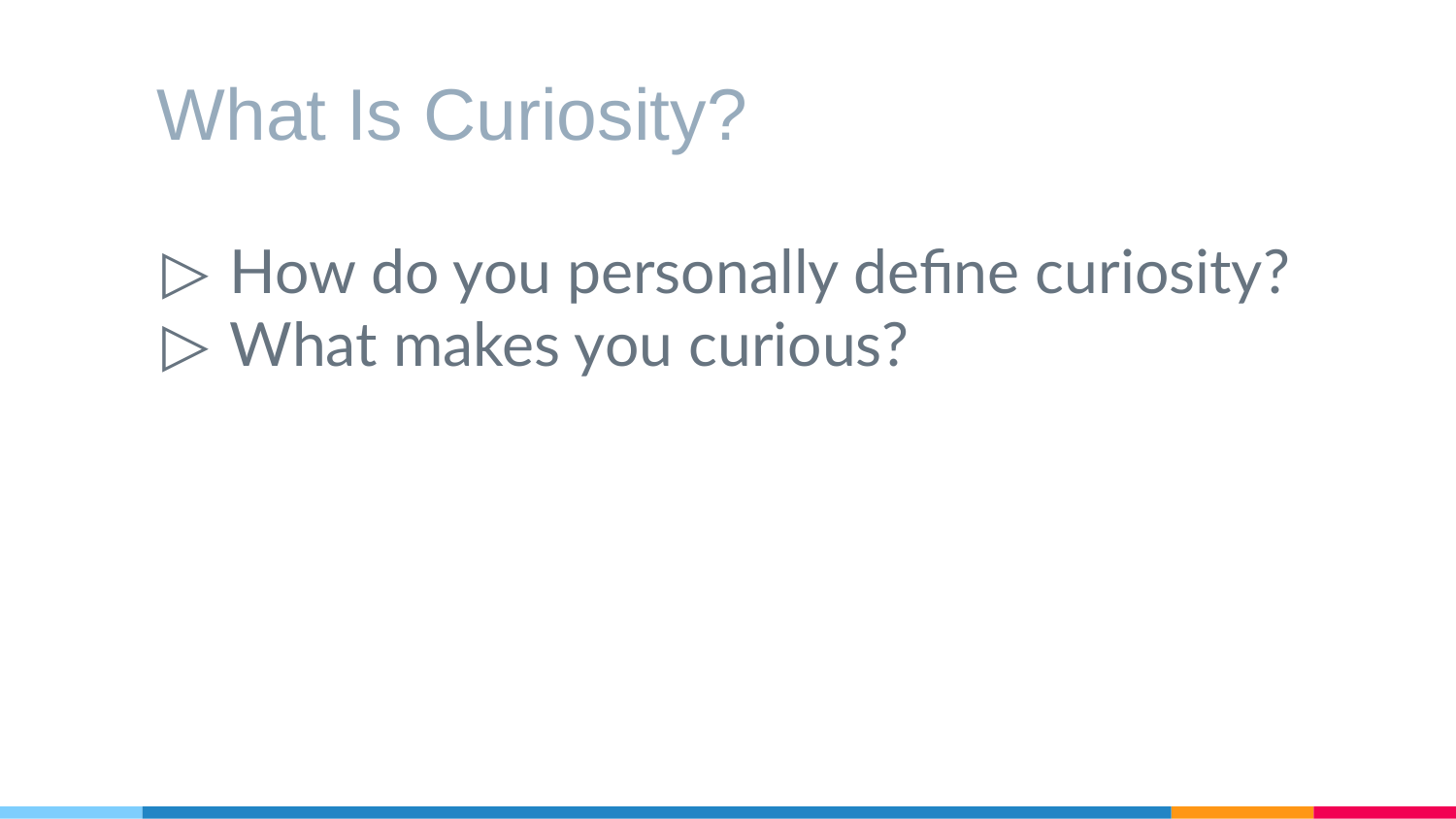

# What Is Curiosity?
How do you personally define curiosity?
What makes you curious?